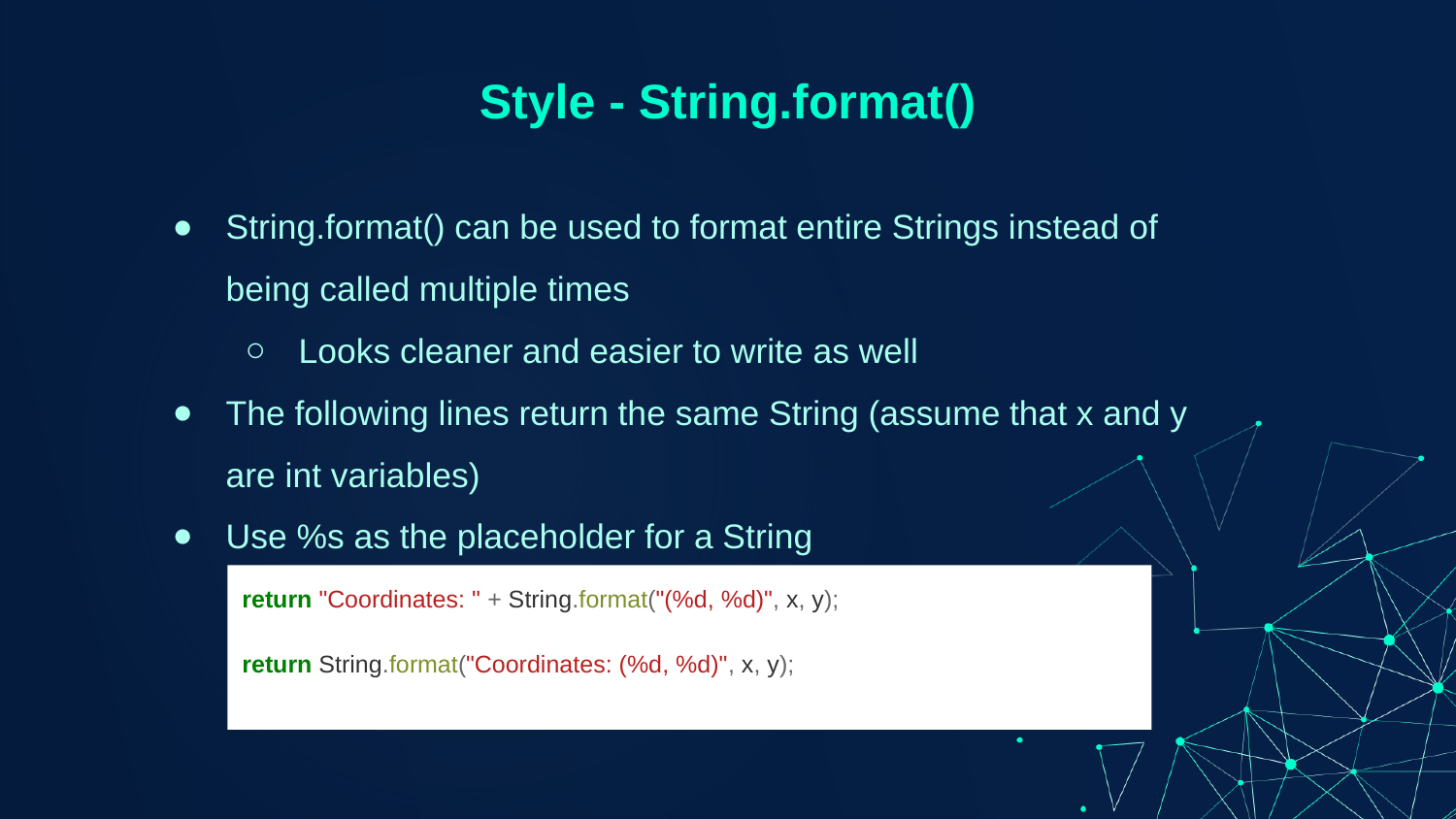

# Style - String.format()

String.format() can be used to format entire Strings instead of being called multiple times
Looks cleaner and easier to write as well
The following lines return the same String (assume that x and y are int variables)
Use %s as the placeholder for a String

return "Coordinates: " + String.format("(%d, %d)", x, y);
return String.format("Coordinates: (%d, %d)", x, y);